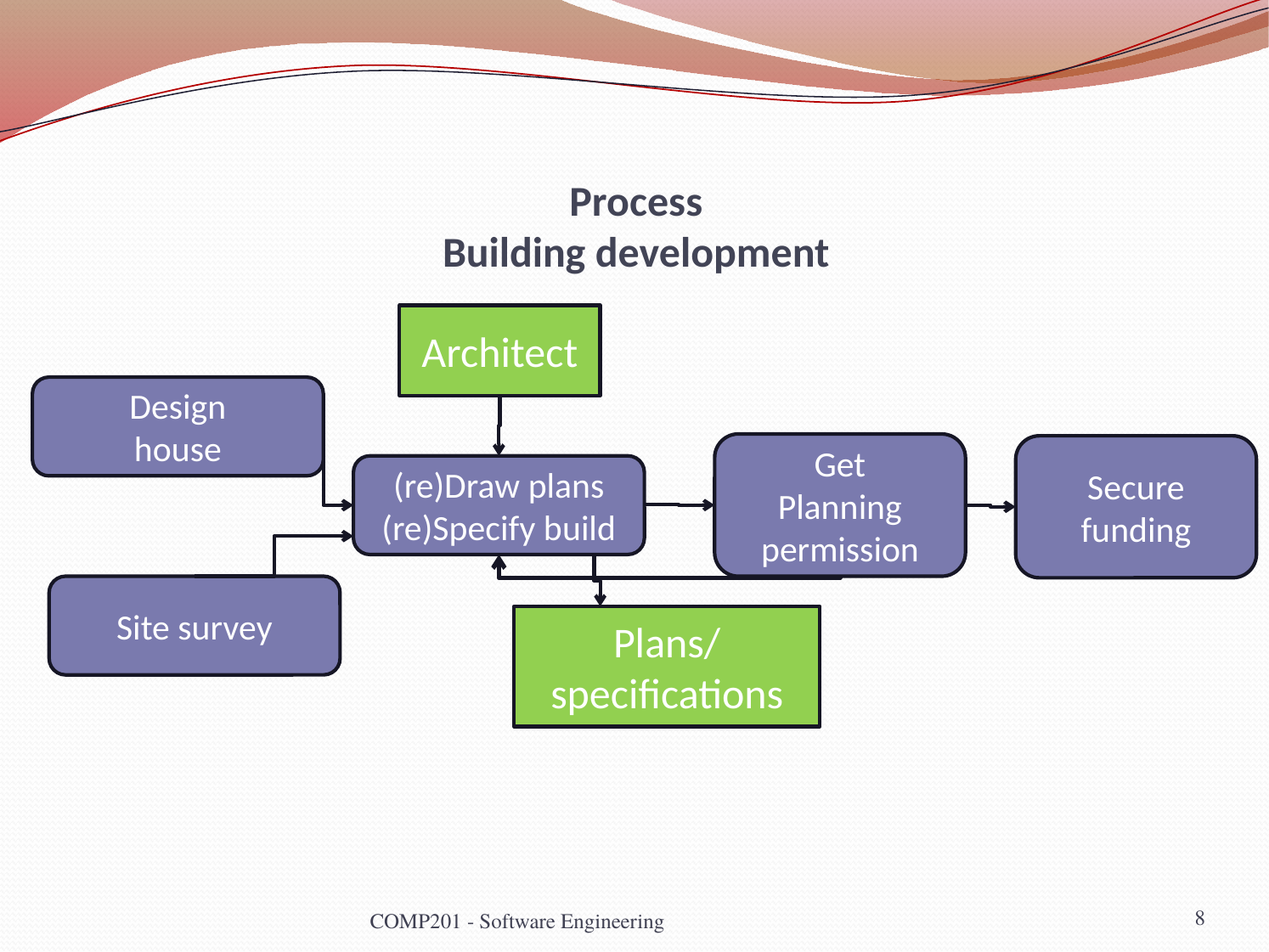

# Process Building development
Architect
Design
house
Get
Planning permission
Secure
funding
(re)Draw plans
(re)Specify build
Site survey
Plans/
specifications
COMP201 - Software Engineering
8